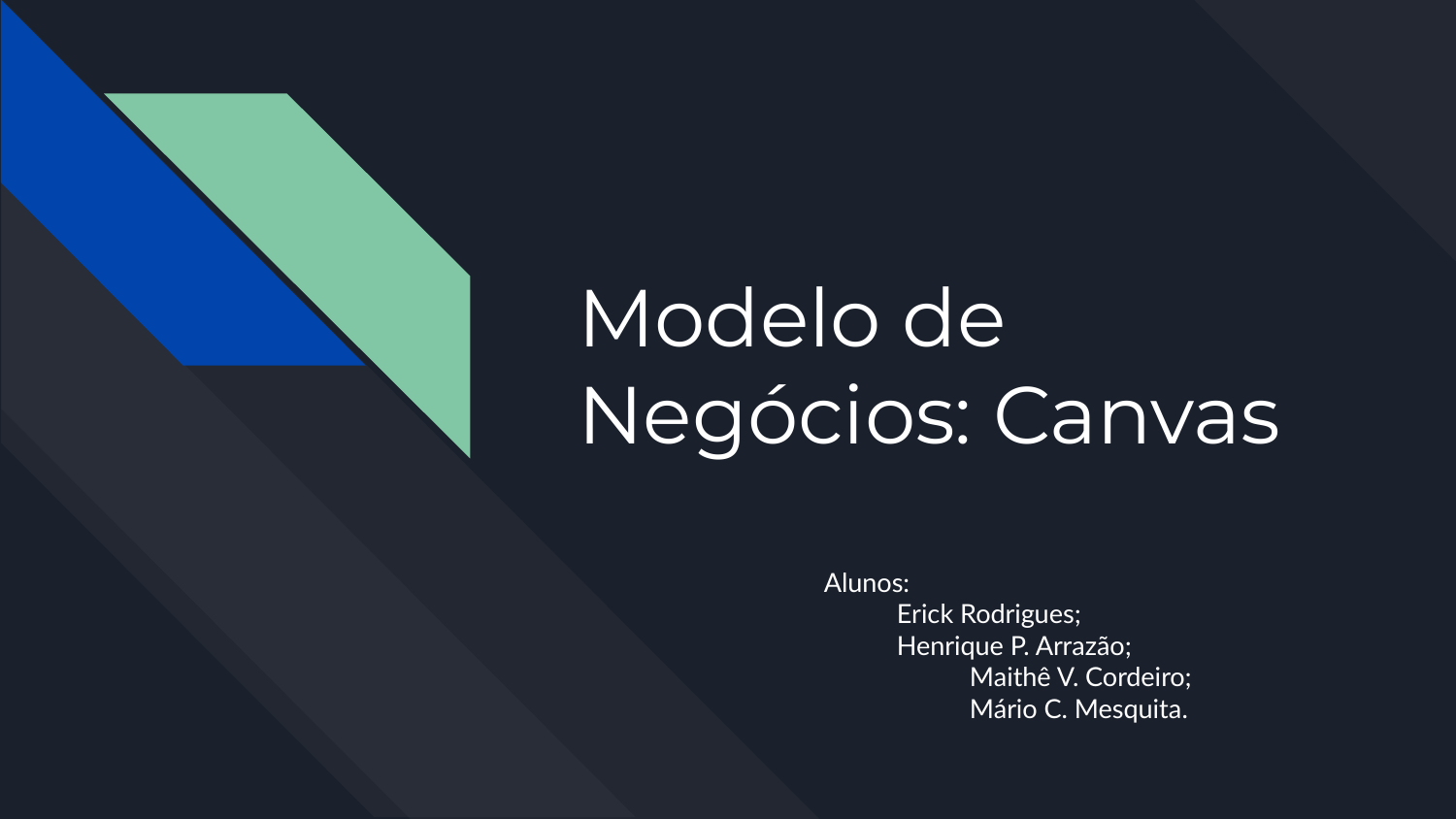

# Modelo de Negócios: Canvas
Alunos:
Erick Rodrigues;
Henrique P. Arrazão;
	Maithê V. Cordeiro;
	Mário C. Mesquita.